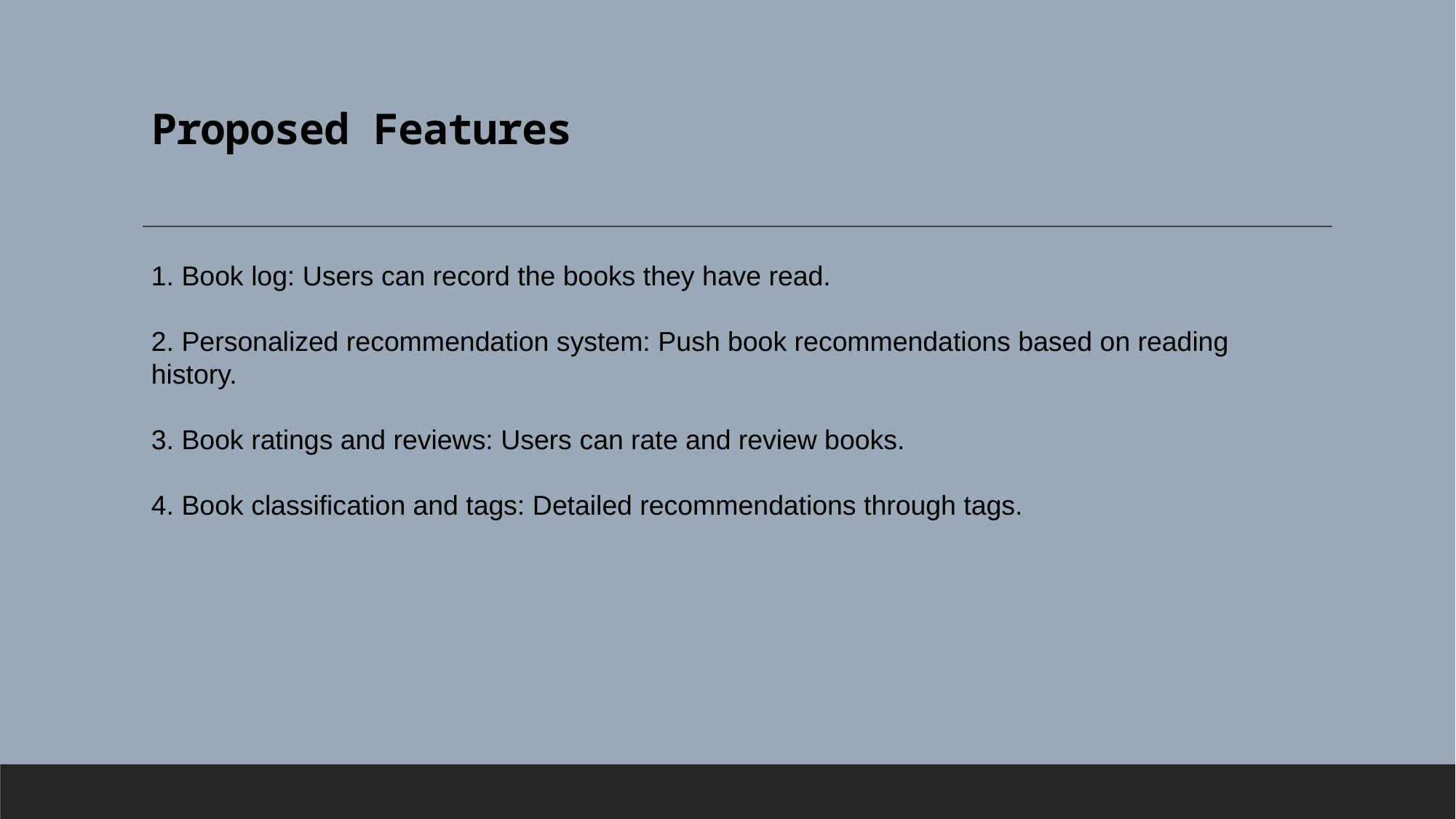

# Proposed Features
1. Book log: Users can record the books they have read.

2. Personalized recommendation system: Push book recommendations based on reading history.

3. Book ratings and reviews: Users can rate and review books.

4. Book classification and tags: Detailed recommendations through tags.